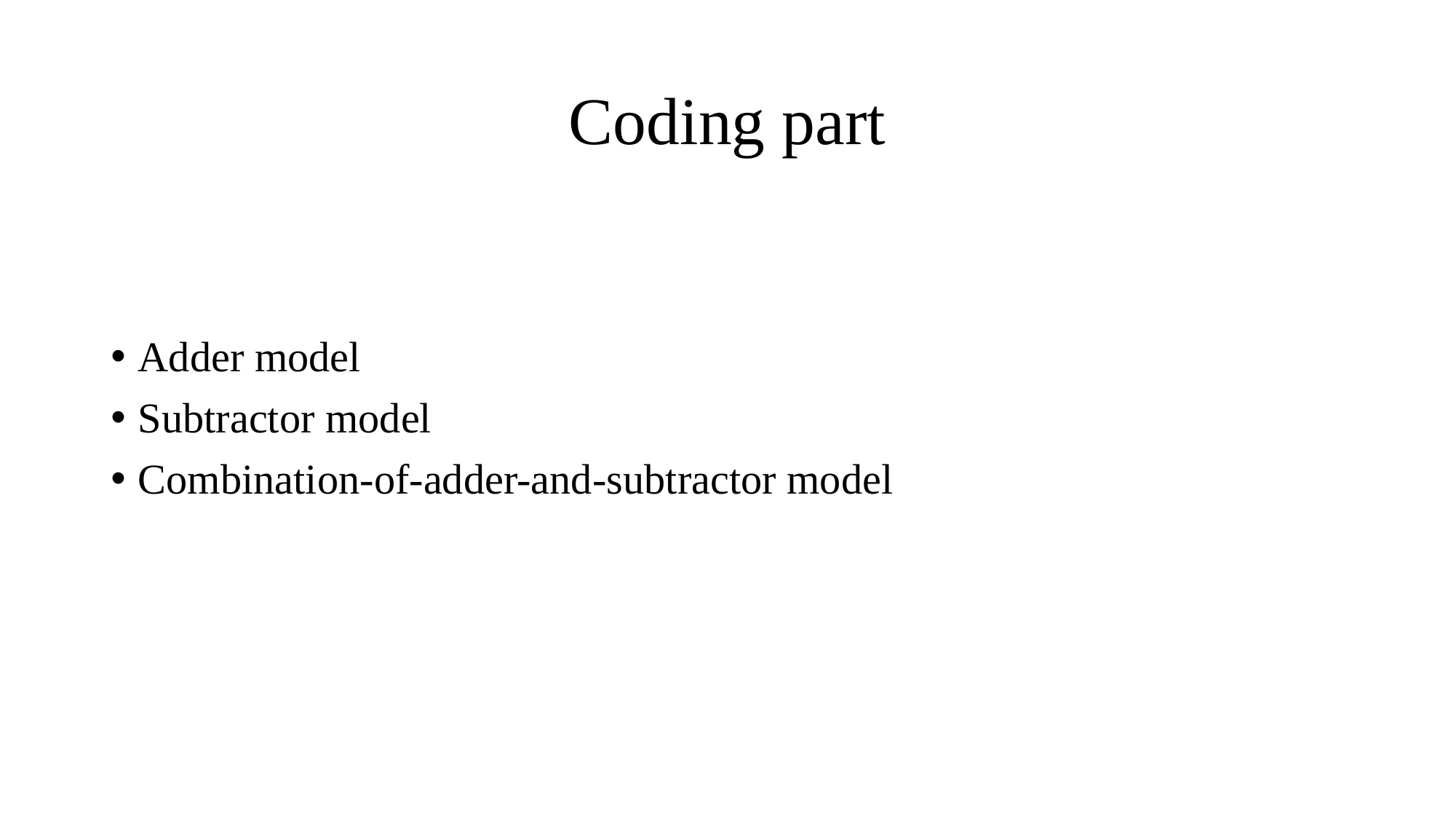

# Coding part
Adder model
Subtractor model
Combination-of-adder-and-subtractor model